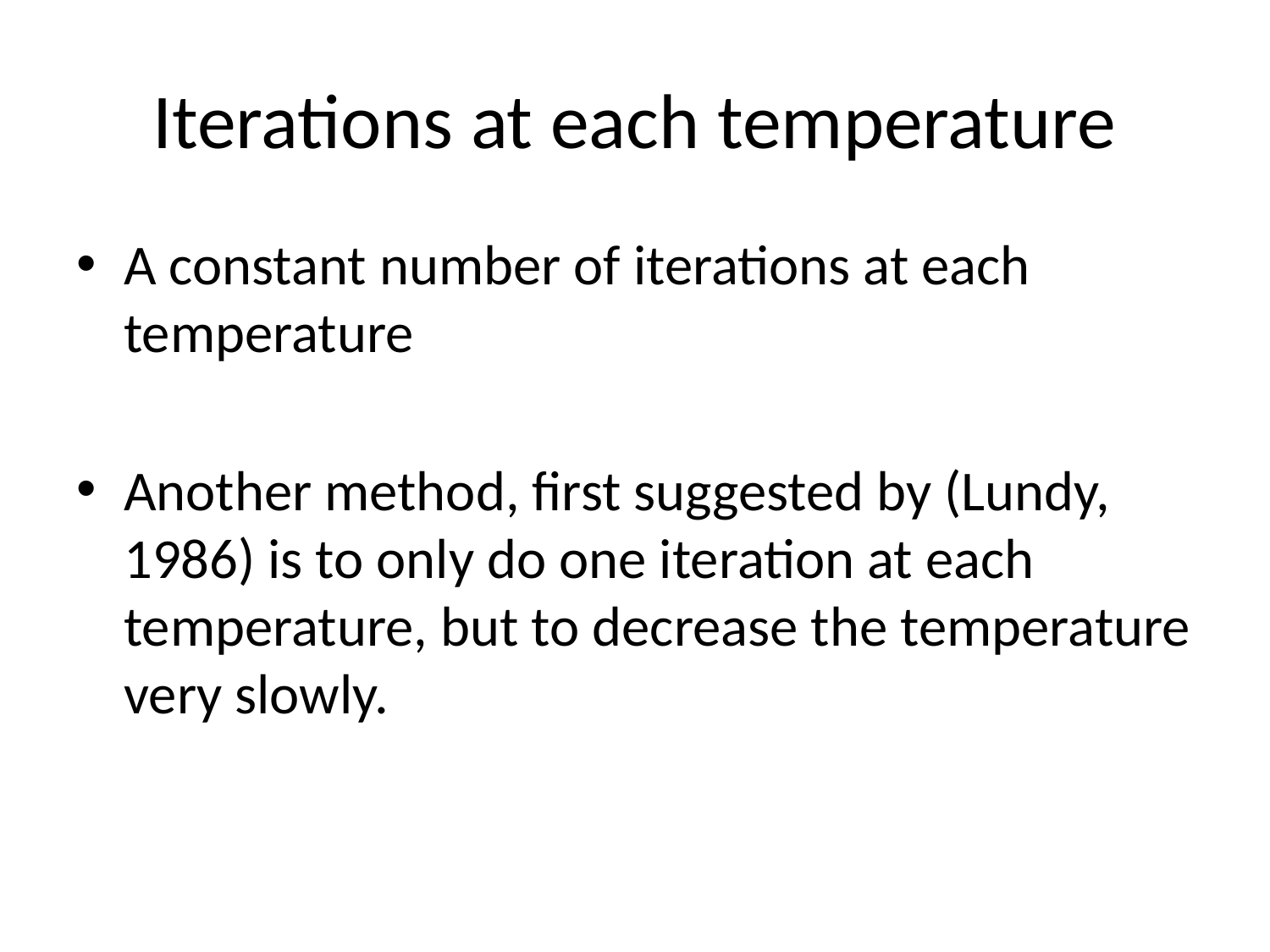

# Iterations at each temperature
A constant number of iterations at each temperature

Another method, first suggested by (Lundy, 1986) is to only do one iteration at each temperature, but to decrease the temperature very slowly.